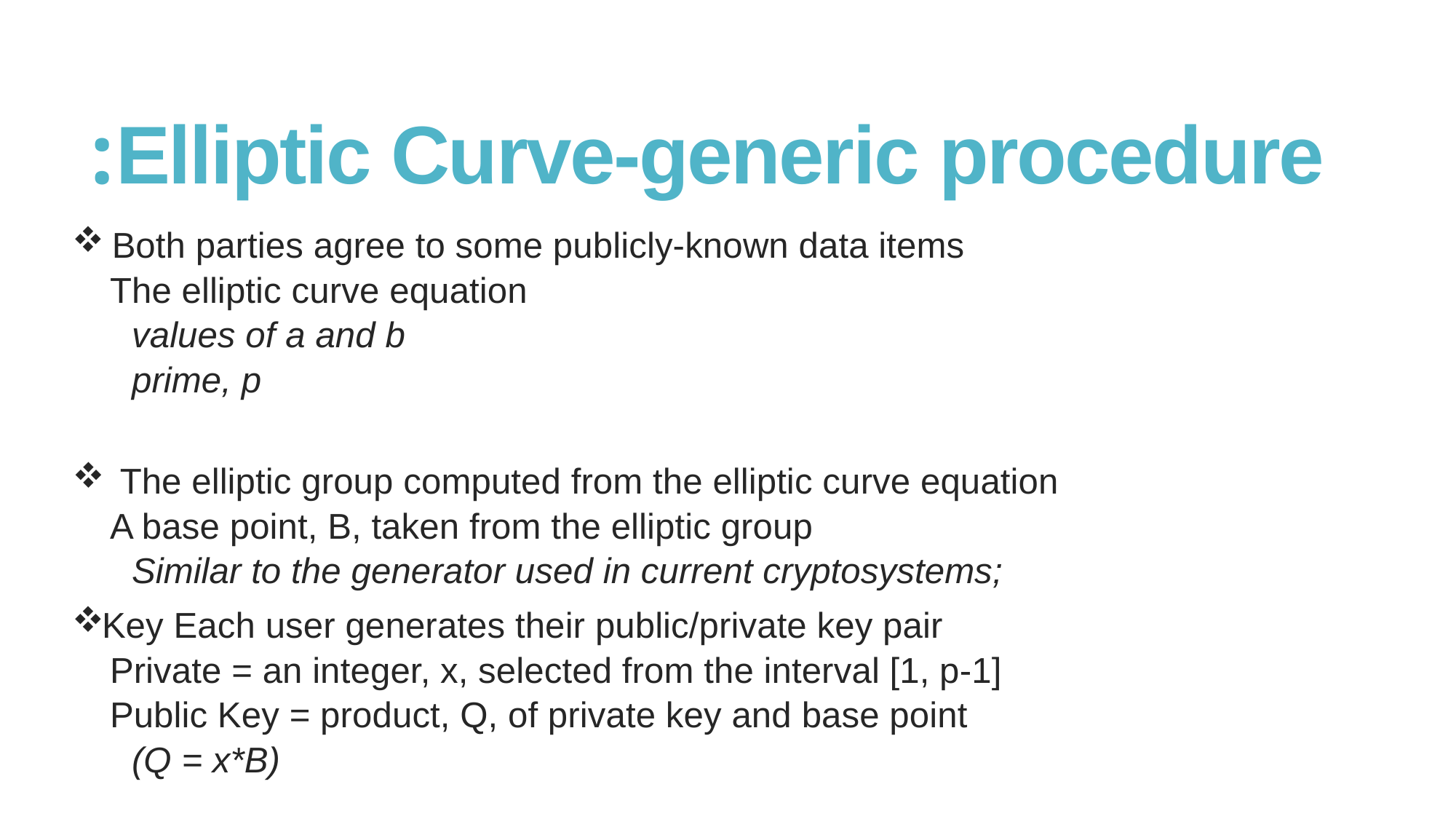

# Elliptic Curve-generic procedure:
 Both parties agree to some publicly-known data items
The elliptic curve equation
values of a and b
prime, p

 The elliptic group computed from the elliptic curve equation
A base point, B, taken from the elliptic group
Similar to the generator used in current cryptosystems;
Key Each user generates their public/private key pair
Private = an integer, x, selected from the interval [1, p-1]
Public Key = product, Q, of private key and base point
(Q = x*B)